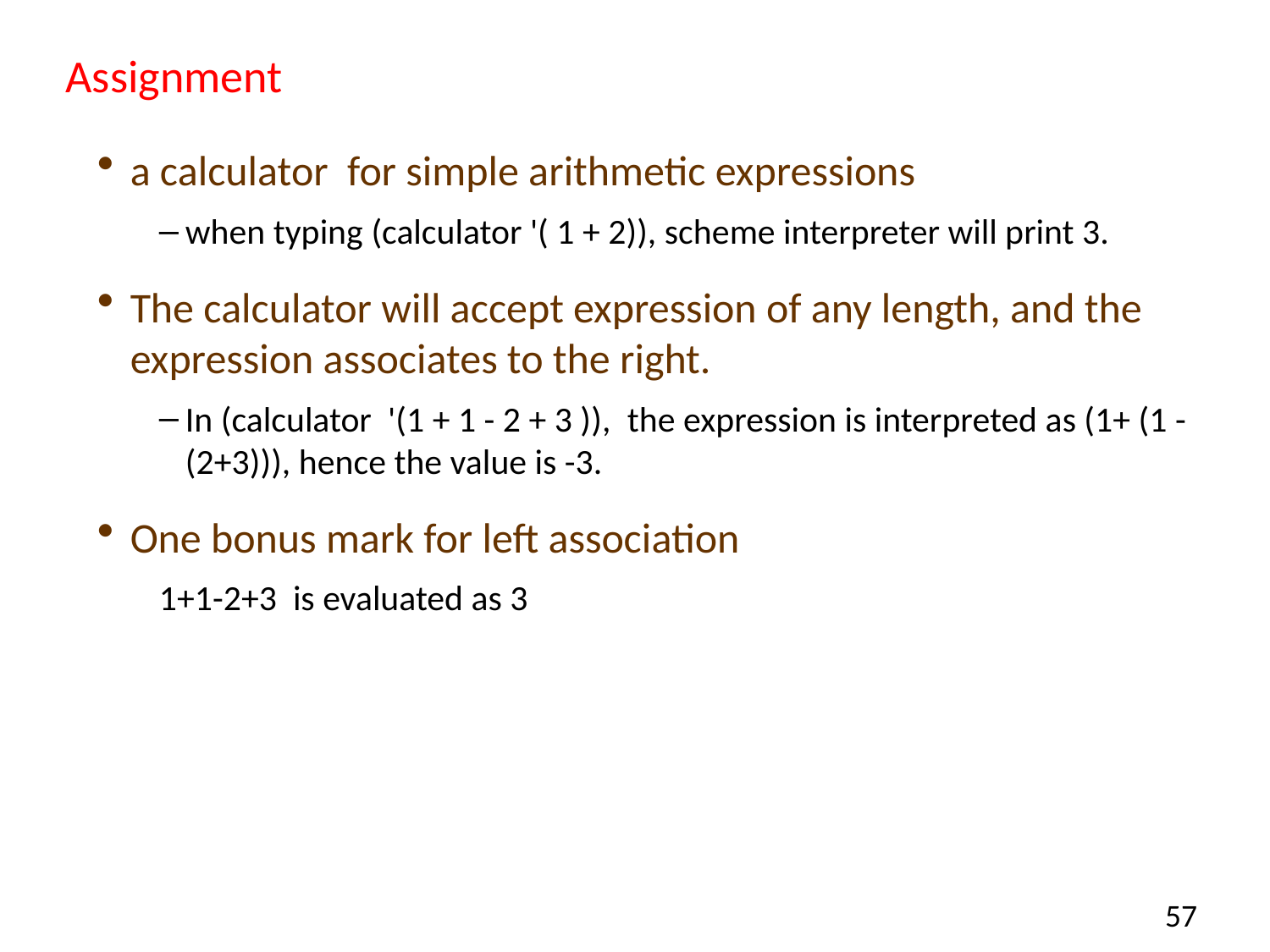

# Assignment
a calculator  for simple arithmetic expressions
when typing (calculator '( 1 + 2)), scheme interpreter will print 3.
The calculator will accept expression of any length, and the expression associates to the right.
In (calculator  '(1 + 1 - 2 + 3 )),  the expression is interpreted as (1+ (1 -(2+3))), hence the value is -3.
One bonus mark for left association
1+1-2+3  is evaluated as 3

57